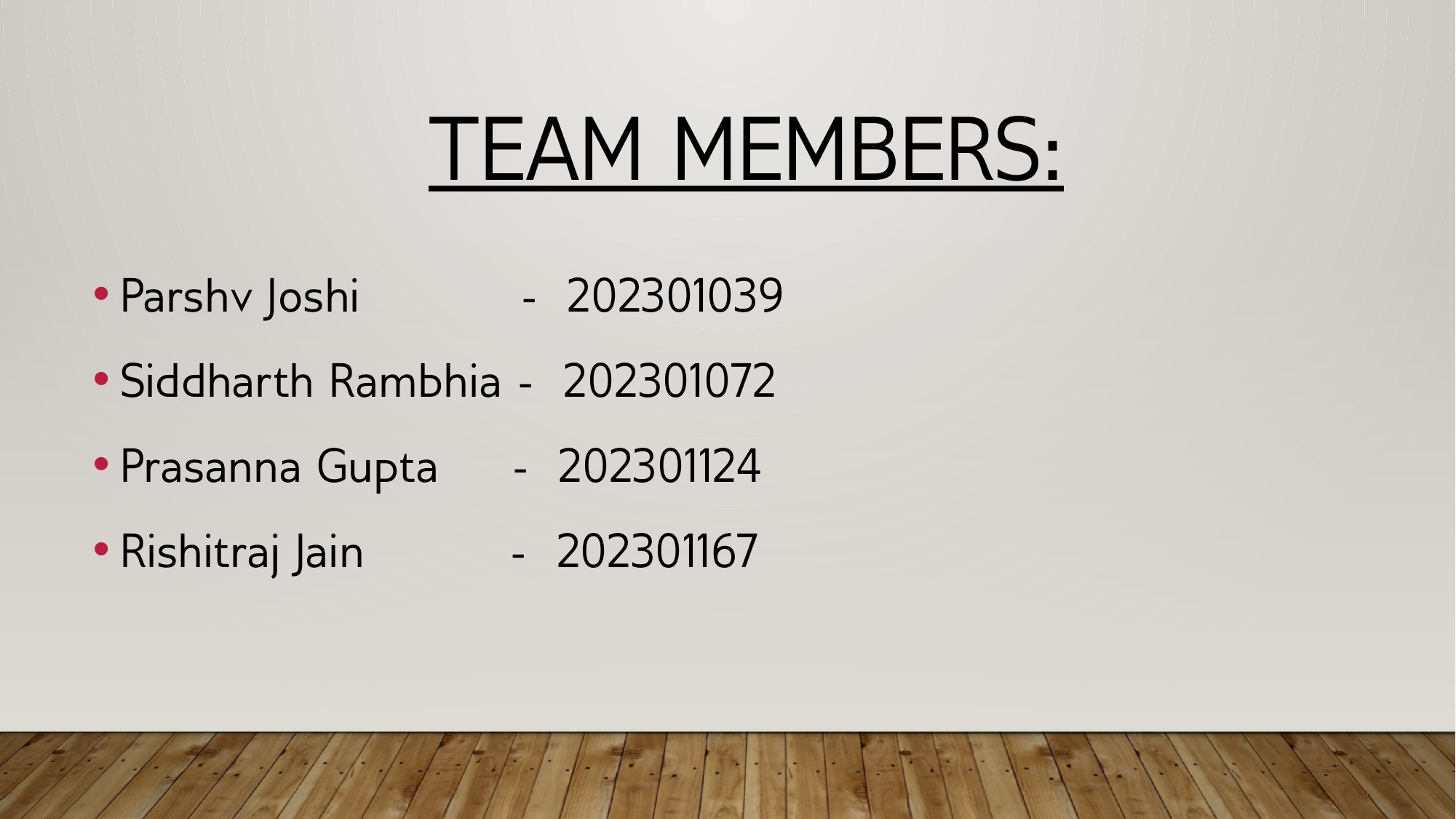

# team members:
Parshv Joshi           -  202301039
Siddharth Rambhia -  202301072
Prasanna Gupta     -  202301124
Rishitraj Jain          -  202301167